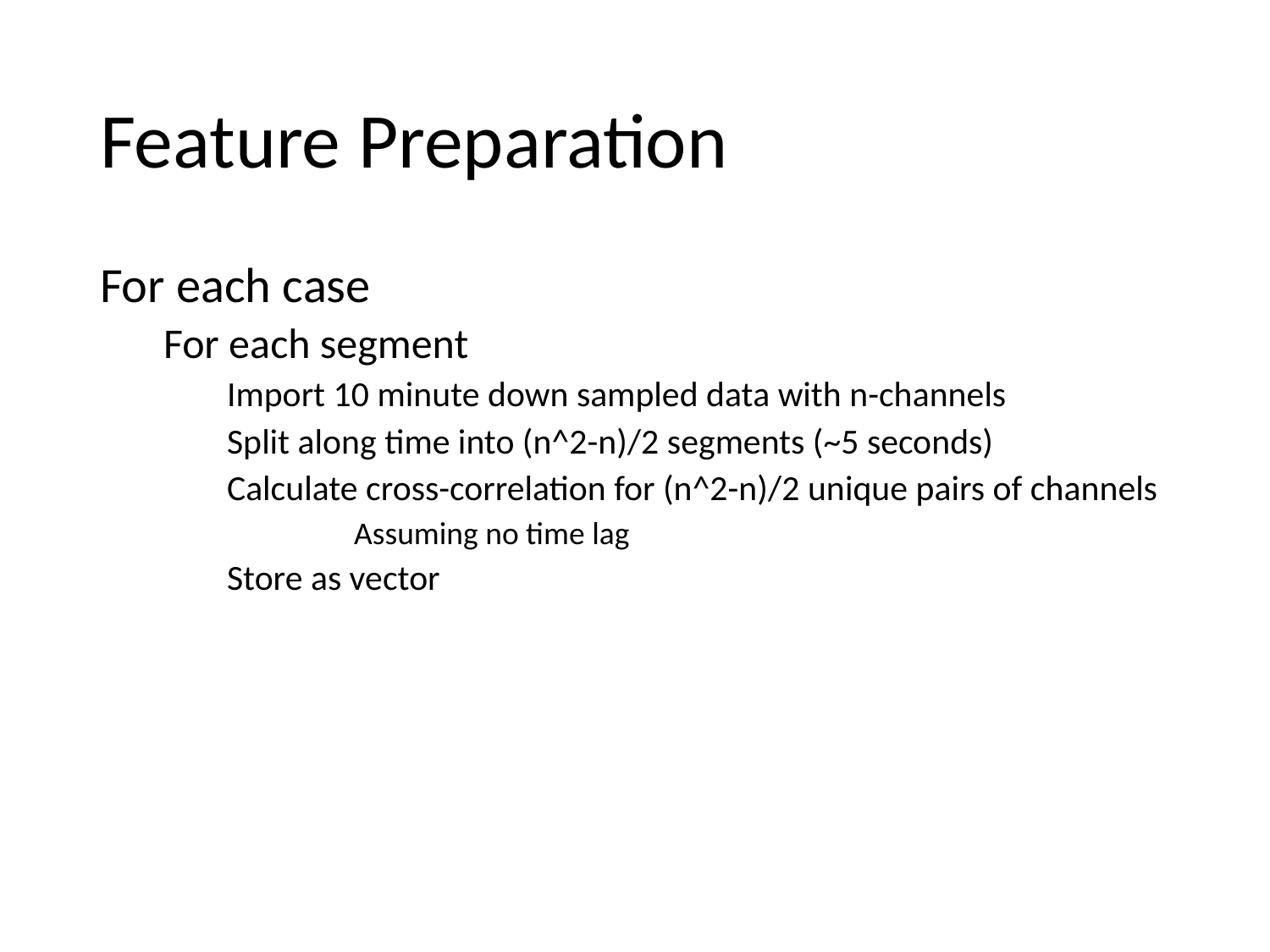

# Feature Preparation
For each case
For each segment
Import 10 minute down sampled data with n-channels
Split along time into (n^2-n)/2 segments (~5 seconds)
Calculate cross-correlation for (n^2-n)/2 unique pairs of channels
Assuming no time lag
Store as vector